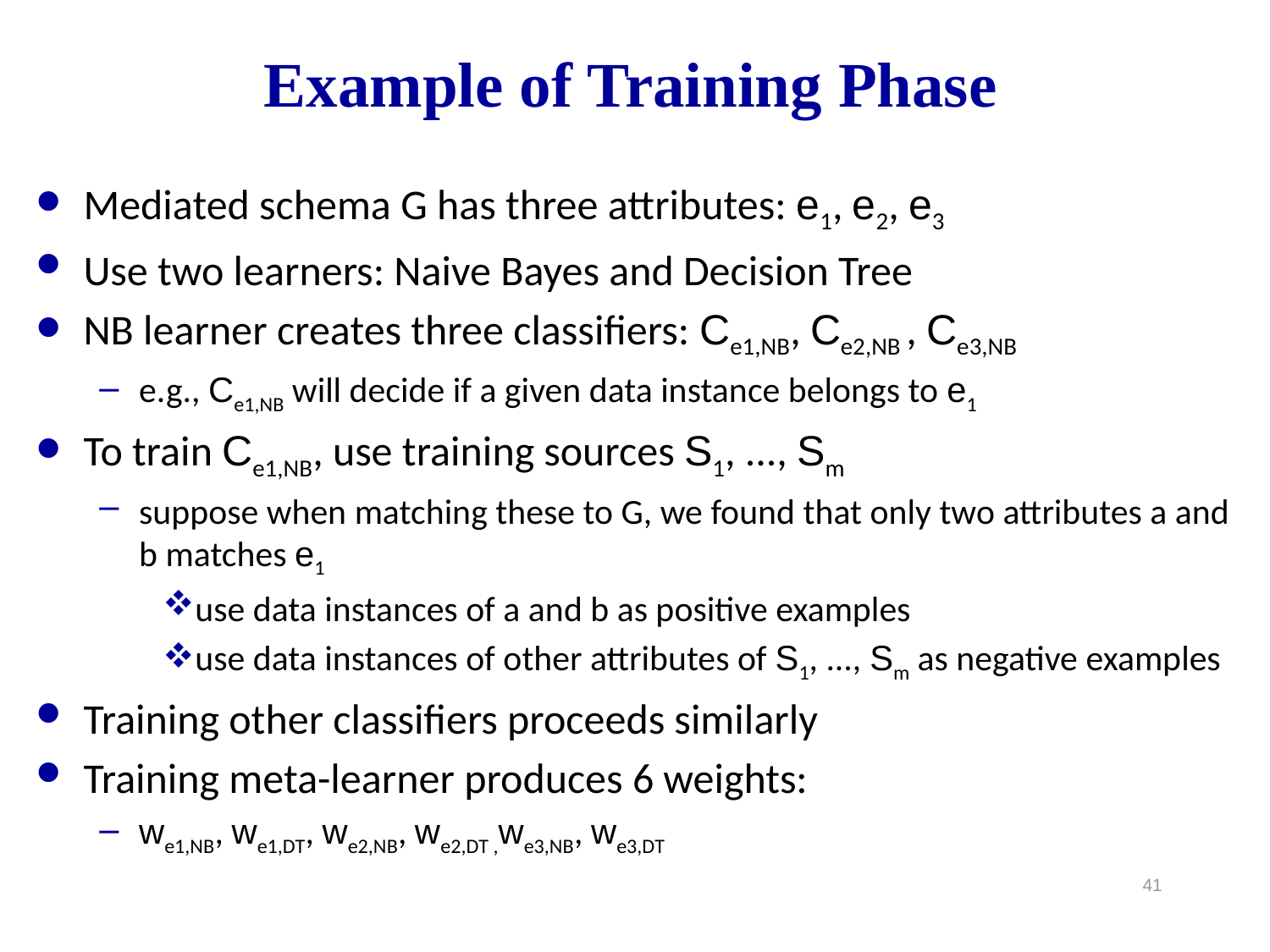

# Example of Training Phase
Mediated schema G has three attributes: e1, e2, e3
Use two learners: Naive Bayes and Decision Tree
NB learner creates three classifiers: Ce1,NB, Ce2,NB , Ce3,NB
e.g., Ce1,NB will decide if a given data instance belongs to e1
To train Ce1,NB, use training sources S1, ..., Sm
suppose when matching these to G, we found that only two attributes a and b matches e1
use data instances of a and b as positive examples
use data instances of other attributes of S1, ..., Sm as negative examples
Training other classifiers proceeds similarly
Training meta-learner produces 6 weights:
we1,NB, we1,DT, we2,NB, we2,DT ,we3,NB, we3,DT
41